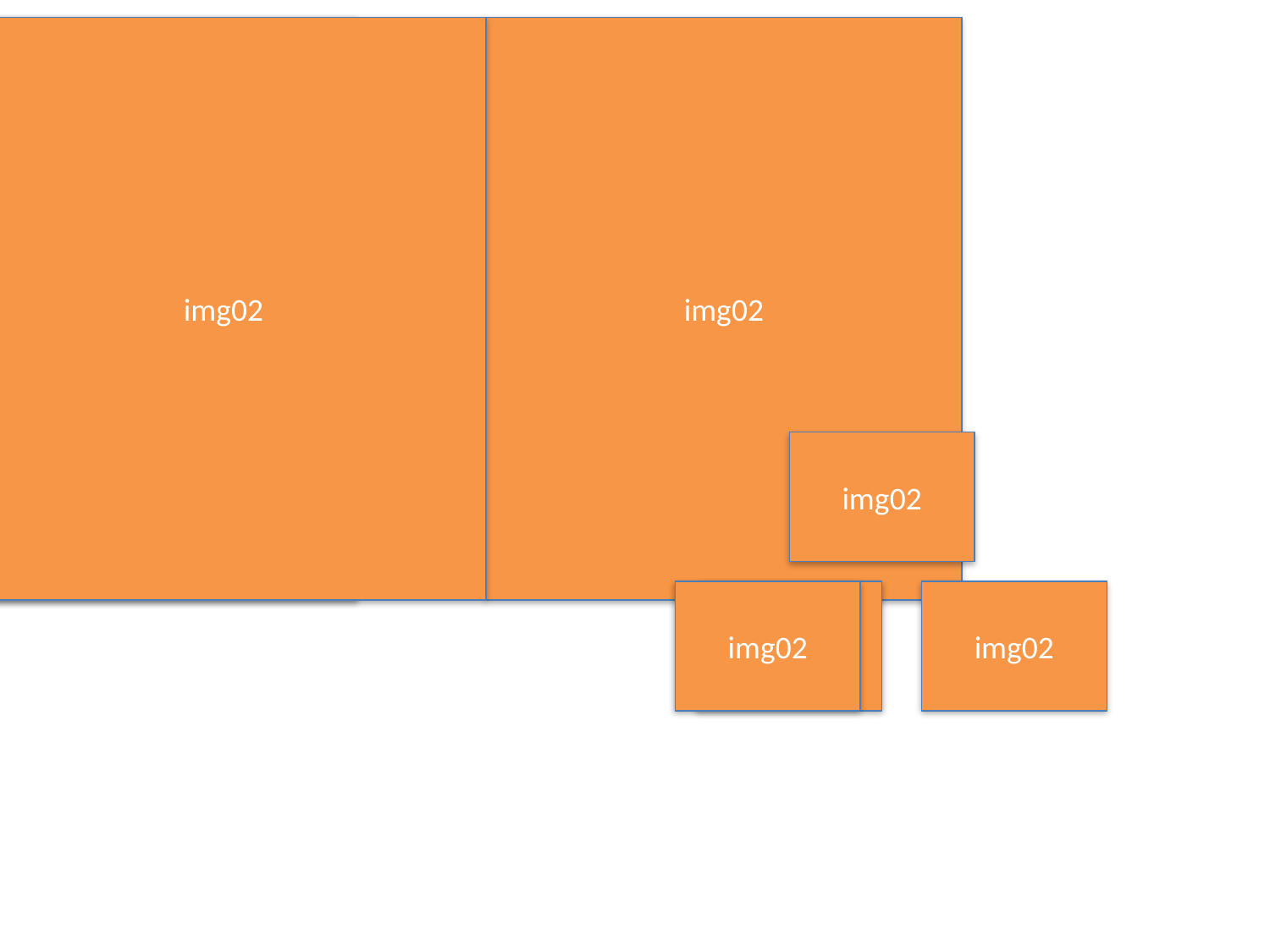

img02
collectionVIew
img02
img02
img03
img04
img02
img02
img02
img02